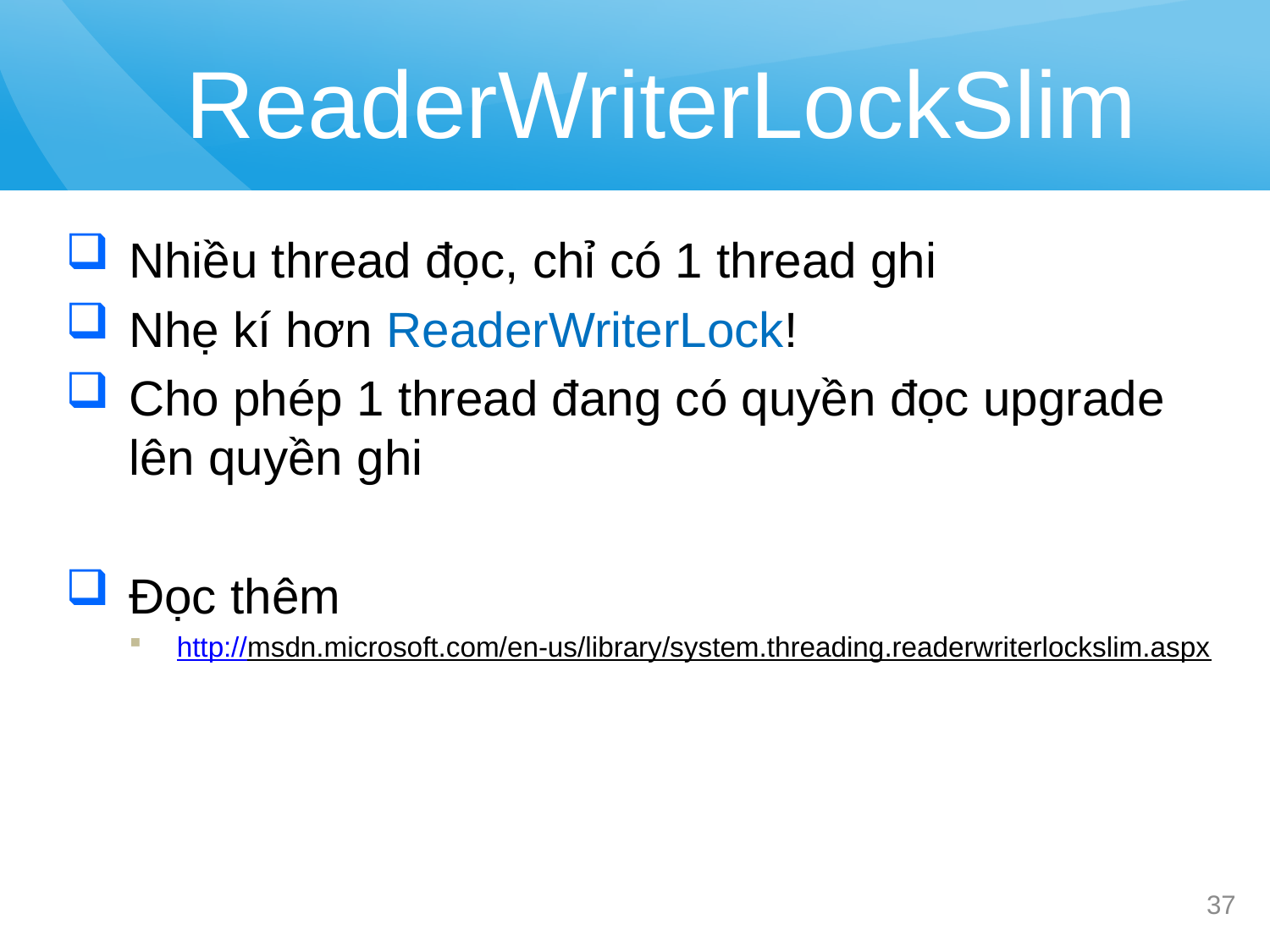

# ReaderWriterLockSlim
Nhiều thread đọc, chỉ có 1 thread ghi
Nhẹ kí hơn ReaderWriterLock!
Cho phép 1 thread đang có quyền đọc upgrade lên quyền ghi

Đọc thêm
http://msdn.microsoft.com/en-us/library/system.threading.readerwriterlockslim.aspx
37